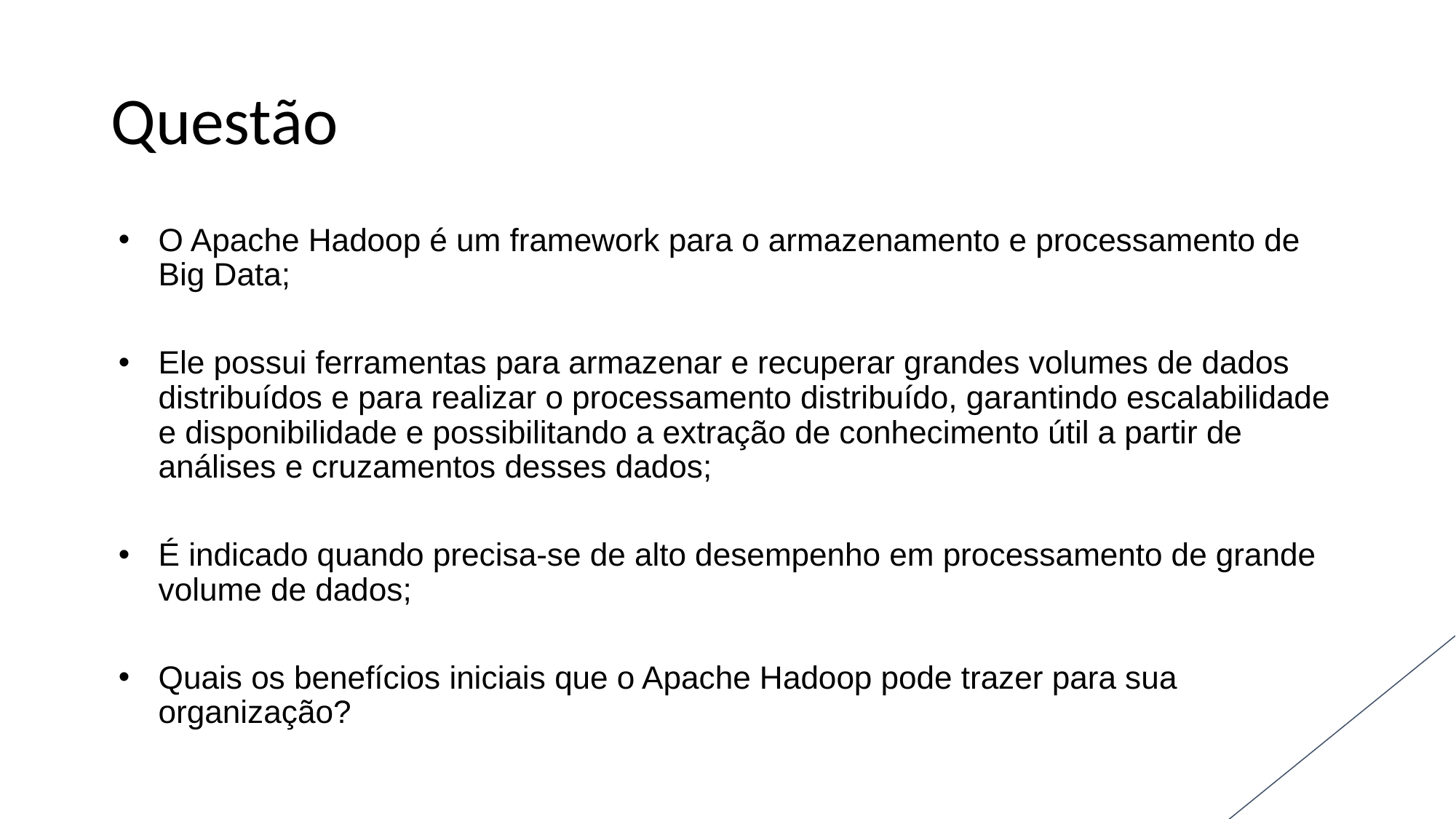

# Questão
O Apache Hadoop é um framework para o armazenamento e processamento de Big Data;

Ele possui ferramentas para armazenar e recuperar grandes volumes de dados distribuídos e para realizar o processamento distribuído, garantindo escalabilidade e disponibilidade e possibilitando a extração de conhecimento útil a partir de análises e cruzamentos desses dados;

É indicado quando precisa-se de alto desempenho em processamento de grande volume de dados;

Quais os benefícios iniciais que o Apache Hadoop pode trazer para sua organização?